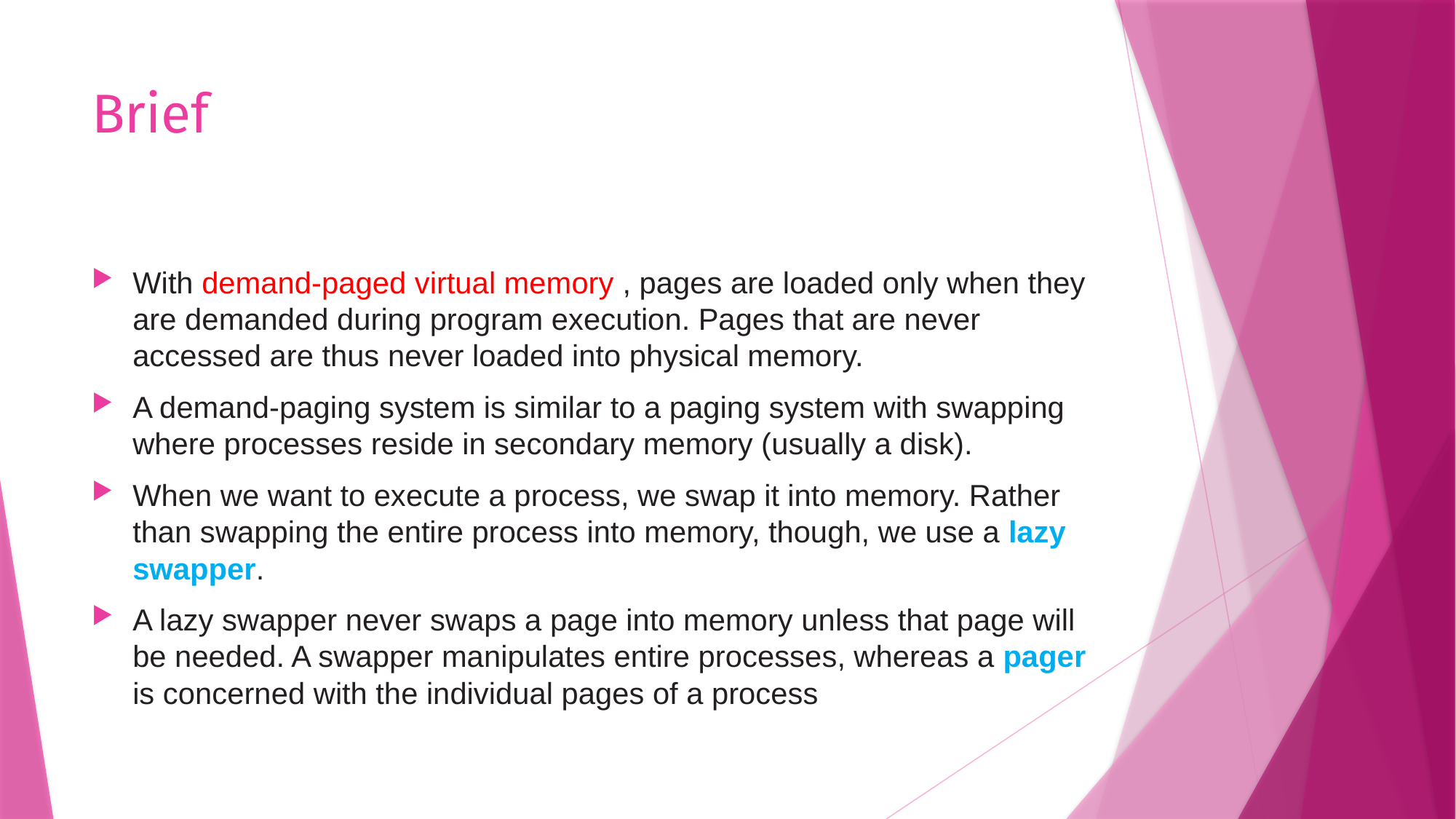

# Brief
With demand-paged virtual memory , pages are loaded only when they are demanded during program execution. Pages that are never accessed are thus never loaded into physical memory.
A demand-paging system is similar to a paging system with swapping  where processes reside in secondary memory (usually a disk).
When we want to execute a process, we swap it into memory. Rather than swapping the entire process into memory, though, we use a lazy swapper.
A lazy swapper never swaps a page into memory unless that page will be needed. A swapper manipulates entire processes, whereas a pager is concerned with the individual pages of a process